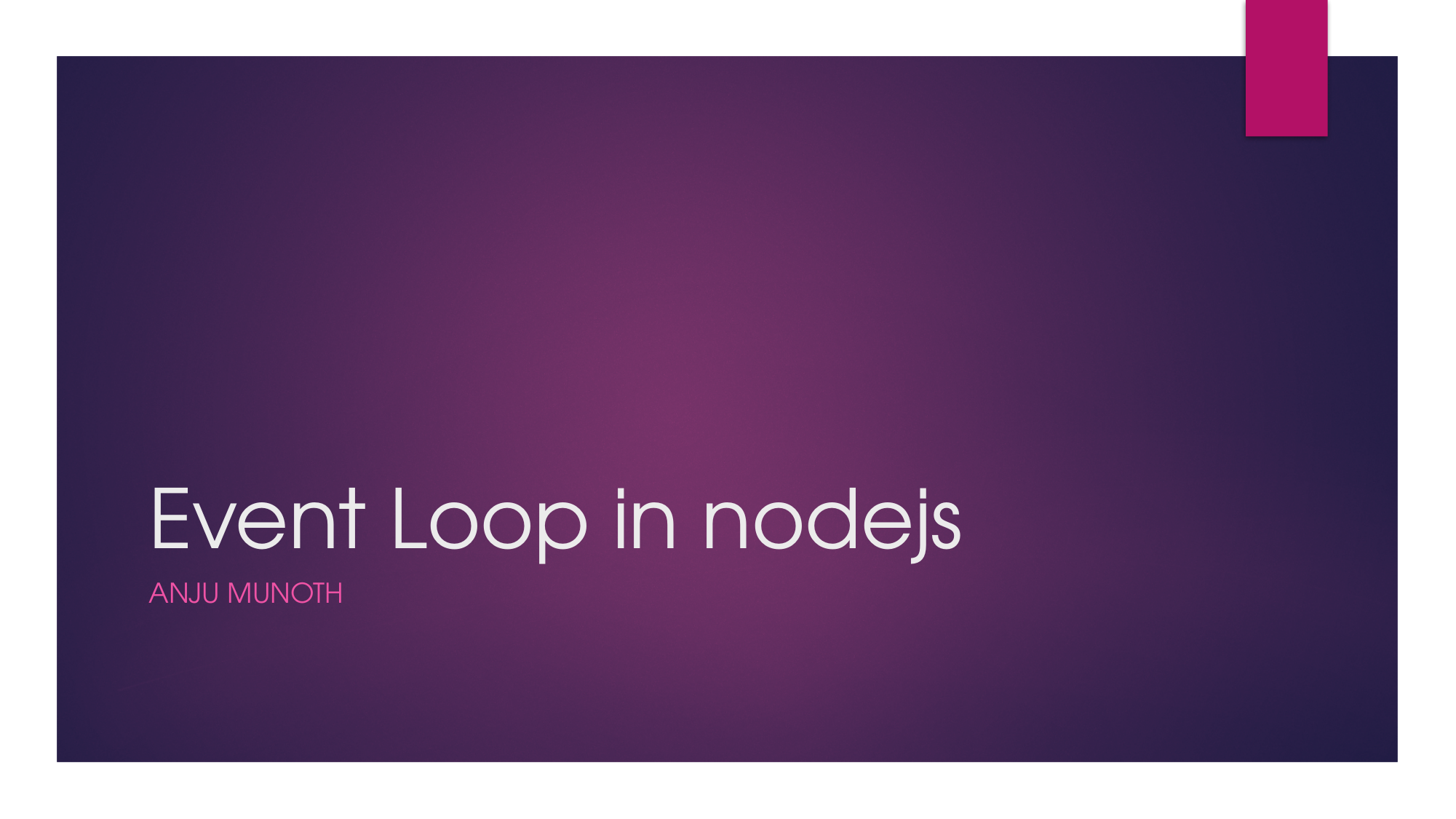

# Event Loop in nodejs
Anju munoth